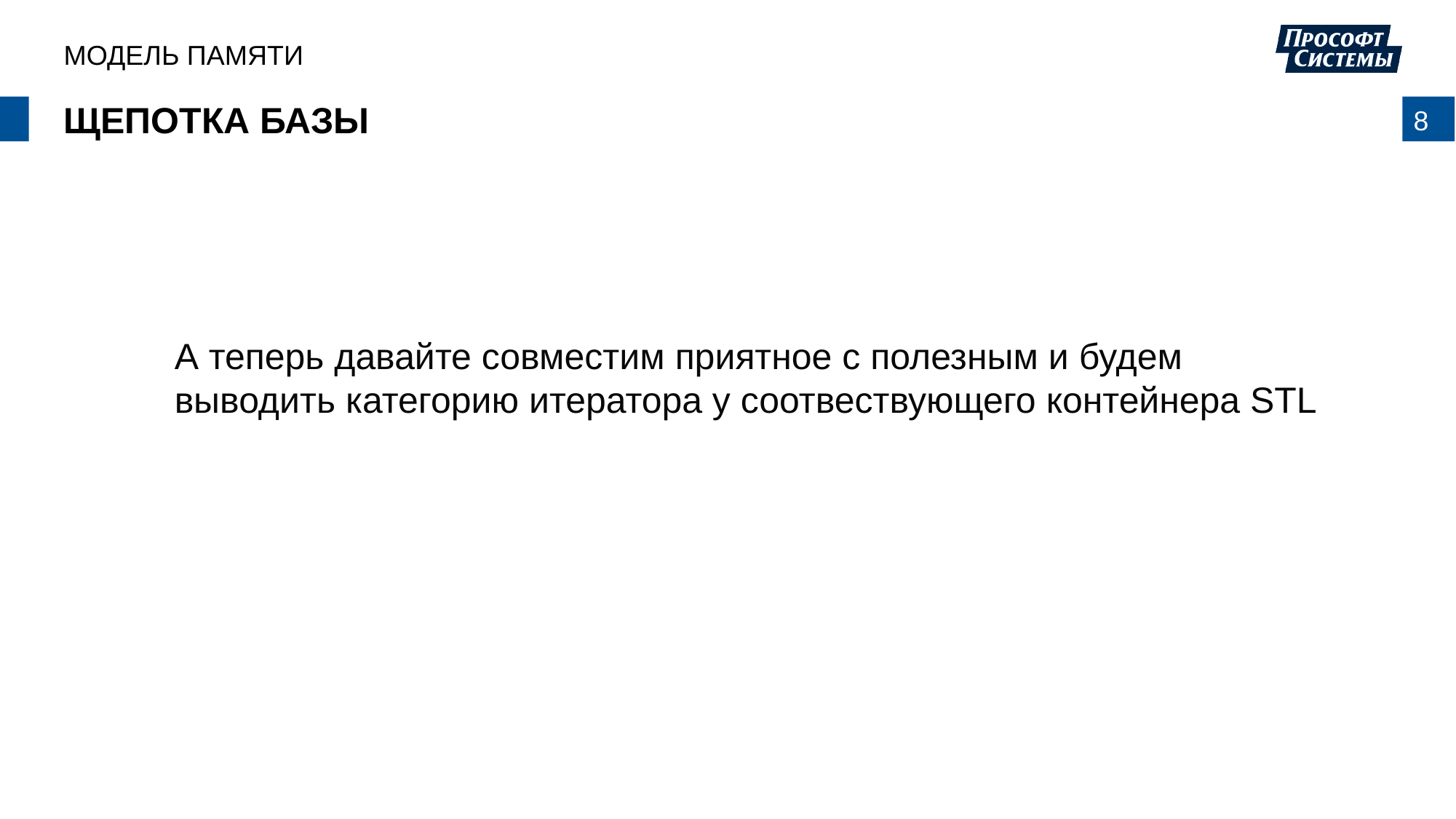

МОДЕЛЬ ПАМЯТИ
# Щепотка базы
А теперь давайте совместим приятное с полезным и будем выводить категорию итератора у соотвествующего контейнера STL